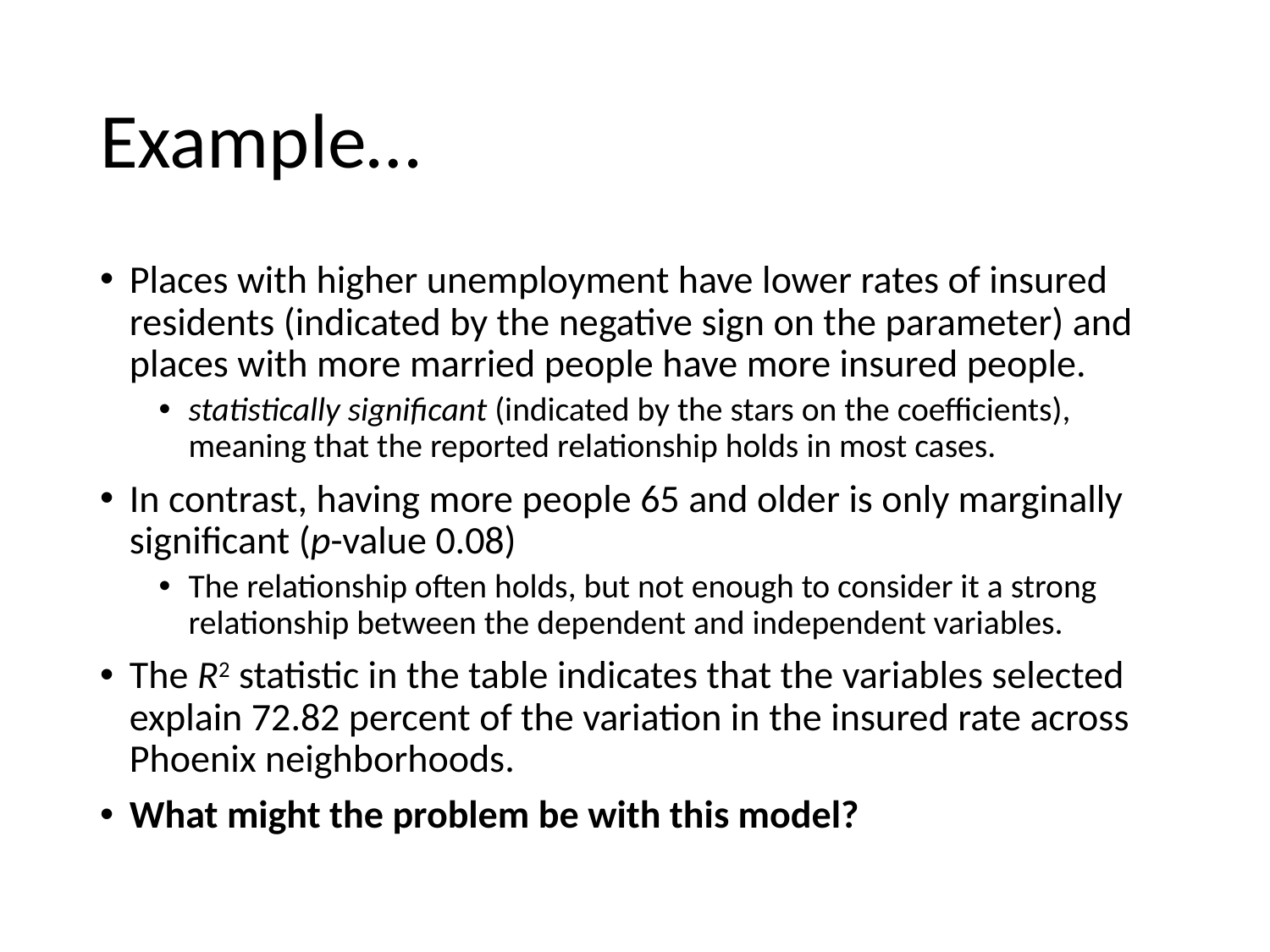

# Example…
Places with higher unemployment have lower rates of insured residents (indicated by the negative sign on the parameter) and places with more married people have more insured people.
statistically significant (indicated by the stars on the coefficients), meaning that the reported relationship holds in most cases.
In contrast, having more people 65 and older is only marginally significant (p-value 0.08)
The relationship often holds, but not enough to consider it a strong relationship between the dependent and independent variables.
The R2 statistic in the table indicates that the variables selected explain 72.82 percent of the variation in the insured rate across Phoenix neighborhoods.
What might the problem be with this model?